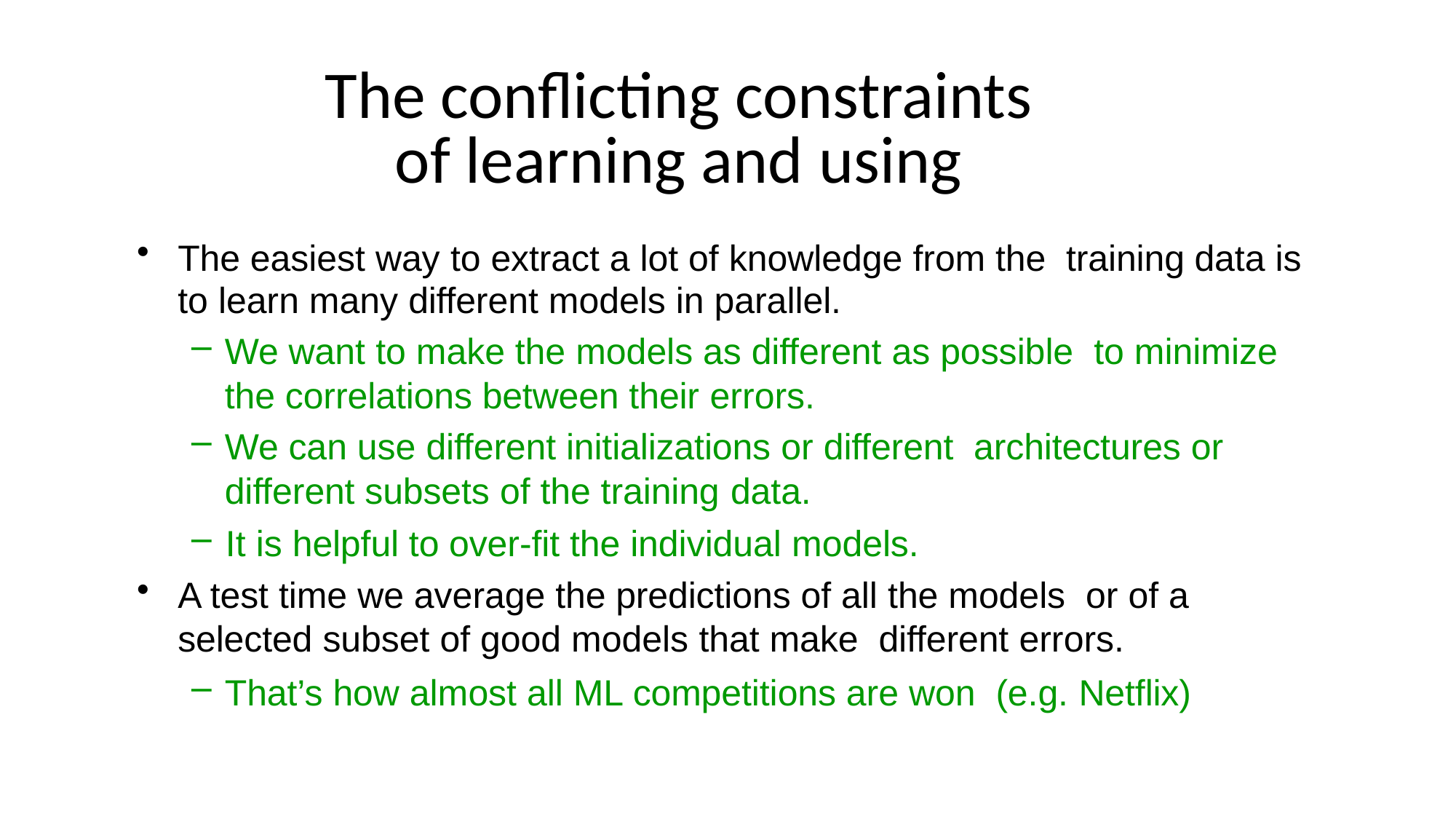

The conflicting constraints  of learning and using
The easiest way to extract a lot of knowledge from the  training data is to learn many different models in parallel.
We want to make the models as different as possible  to minimize the correlations between their errors.
We can use different initializations or different  architectures or different subsets of the training data.
It is helpful to over-fit the individual models.
A test time we average the predictions of all the models  or of a selected subset of good models that make  different errors.
That’s how almost all ML competitions are won  (e.g. Netflix)